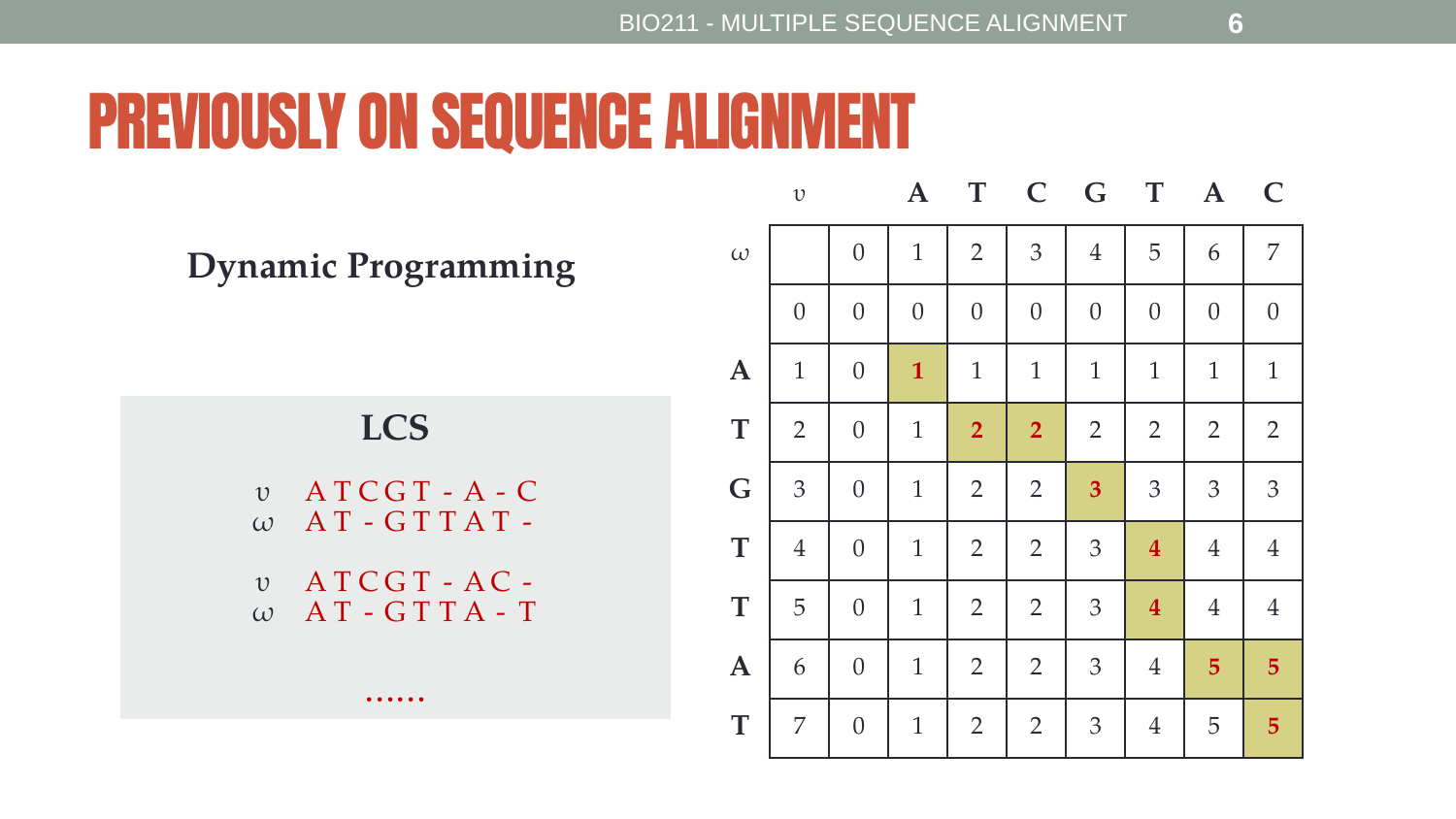

BIO211 - MULTIPLE SEQUENCE ALIGNMENT
6
# PREVIOUSLY ON SEQUENCE ALIGNMENT
|  | υ |  | A | T | C | G | T | A | C |
| --- | --- | --- | --- | --- | --- | --- | --- | --- | --- |
| ω |  | 0 | 1 | 2 | 3 | 4 | 5 | 6 | 7 |
|  | 0 | 0 | 0 | 0 | 0 | 0 | 0 | 0 | 0 |
| A | 1 | 0 | 1 | 1 | 1 | 1 | 1 | 1 | 1 |
| T | 2 | 0 | 1 | 2 | 2 | 2 | 2 | 2 | 2 |
| G | 3 | 0 | 1 | 2 | 2 | 3 | 3 | 3 | 3 |
| T | 4 | 0 | 1 | 2 | 2 | 3 | 4 | 4 | 4 |
| T | 5 | 0 | 1 | 2 | 2 | 3 | 4 | 4 | 4 |
| A | 6 | 0 | 1 | 2 | 2 | 3 | 4 | 5 | 5 |
| T | 7 | 0 | 1 | 2 | 2 | 3 | 4 | 5 | 5 |
Dynamic Programming
LCS

……
| υ |  | A | T | C | G | T | - | A | - | C |
| --- | --- | --- | --- | --- | --- | --- | --- | --- | --- | --- |
| ω |  | A | T | - | G | T | T | A | T | - |
|  |  |  |  |  |  |  |  |  |  |  |
| υ |  | A | T | C | G | T | - | A | C | - |
| ω |  | A | T | - | G | T | T | A | - | T |